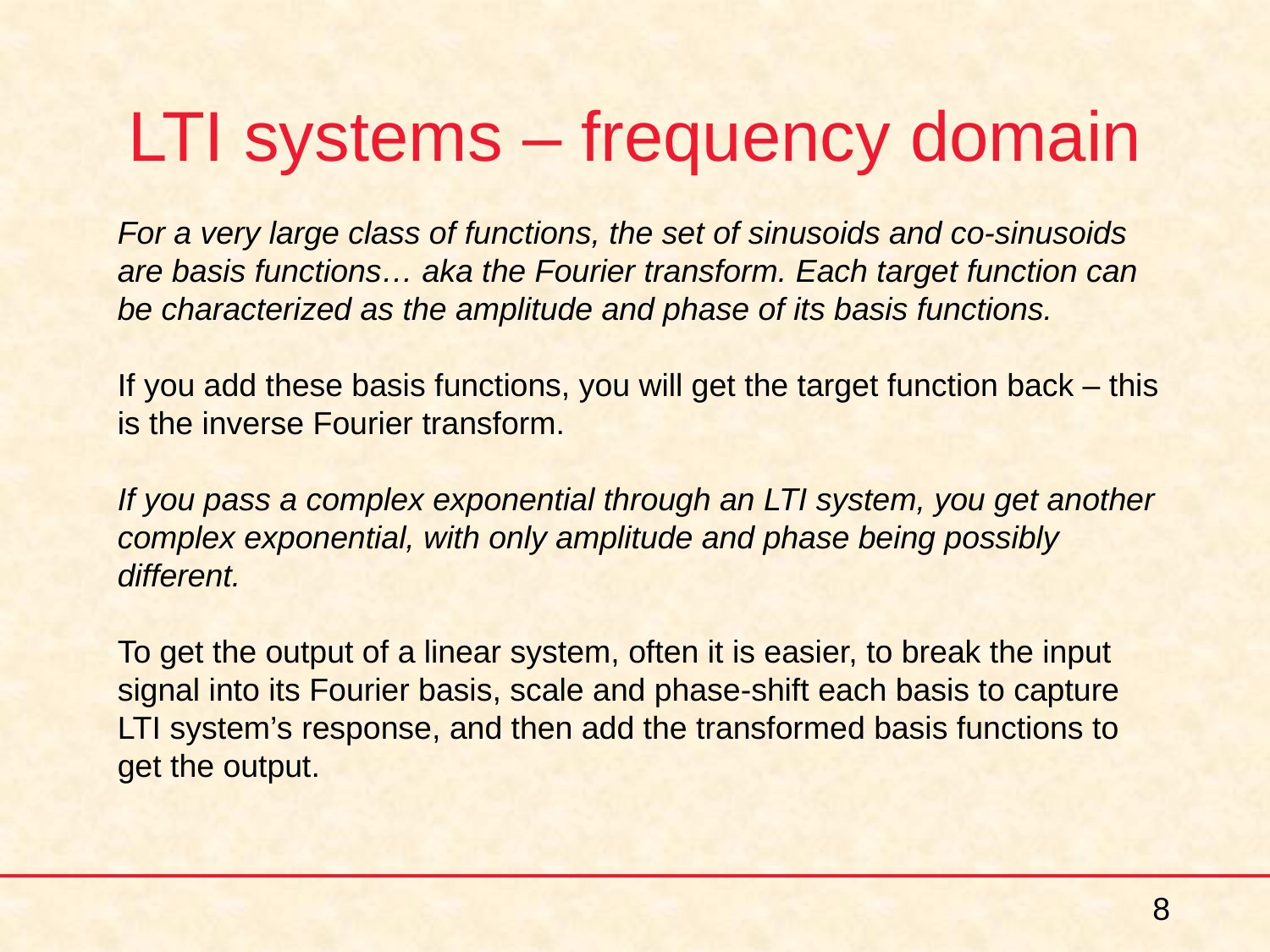

# LTI systems – frequency domain
For a very large class of functions, the set of sinusoids and co-sinusoids are basis functions… aka the Fourier transform. Each target function can be characterized as the amplitude and phase of its basis functions.

If you add these basis functions, you will get the target function back – this is the inverse Fourier transform.

If you pass a complex exponential through an LTI system, you get another complex exponential, with only amplitude and phase being possibly different.

To get the output of a linear system, often it is easier, to break the input signal into its Fourier basis, scale and phase-shift each basis to capture LTI system’s response, and then add the transformed basis functions to get the output.
8